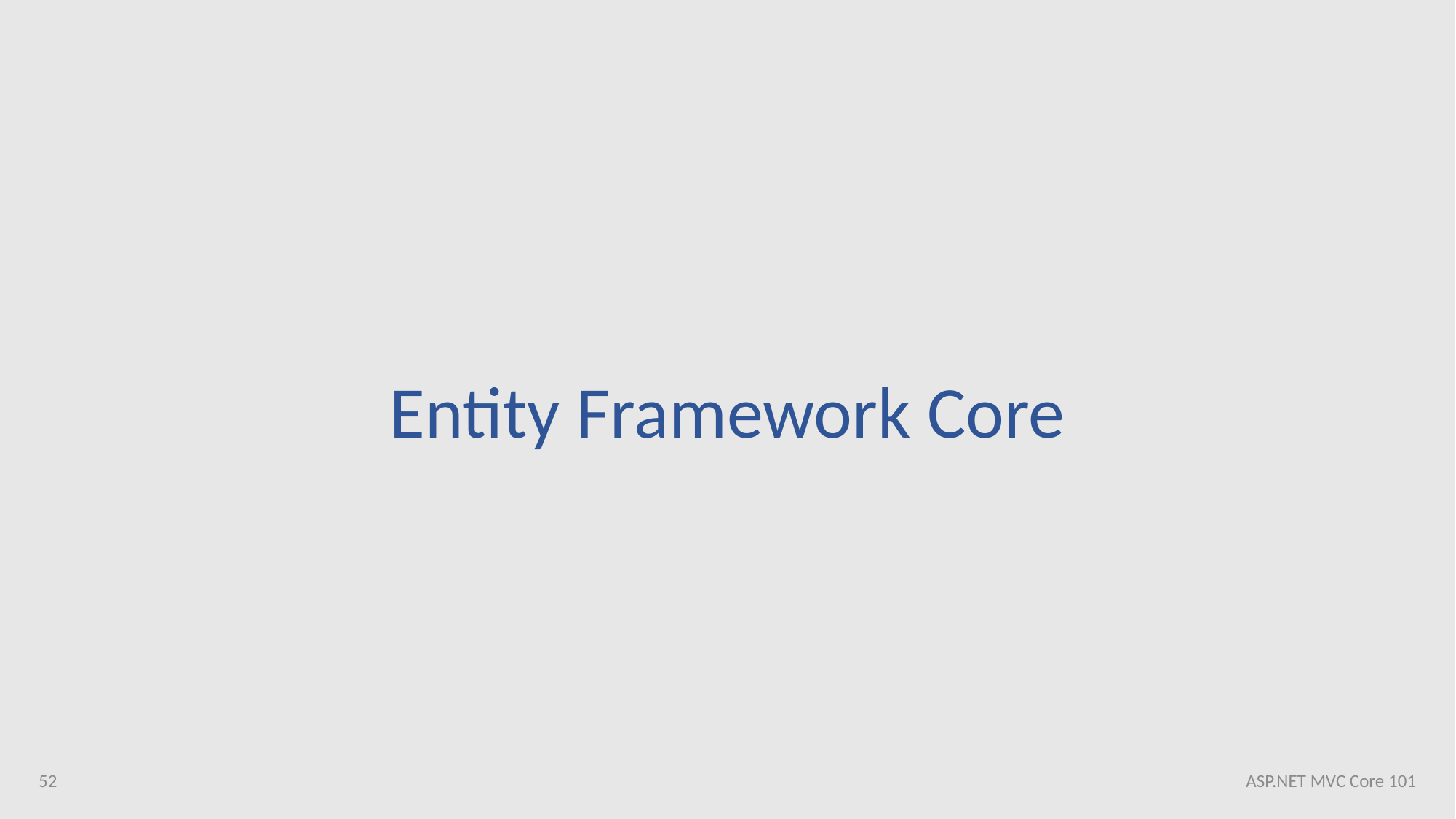

Entity Framework Core
52
ASP.NET MVC Core 101